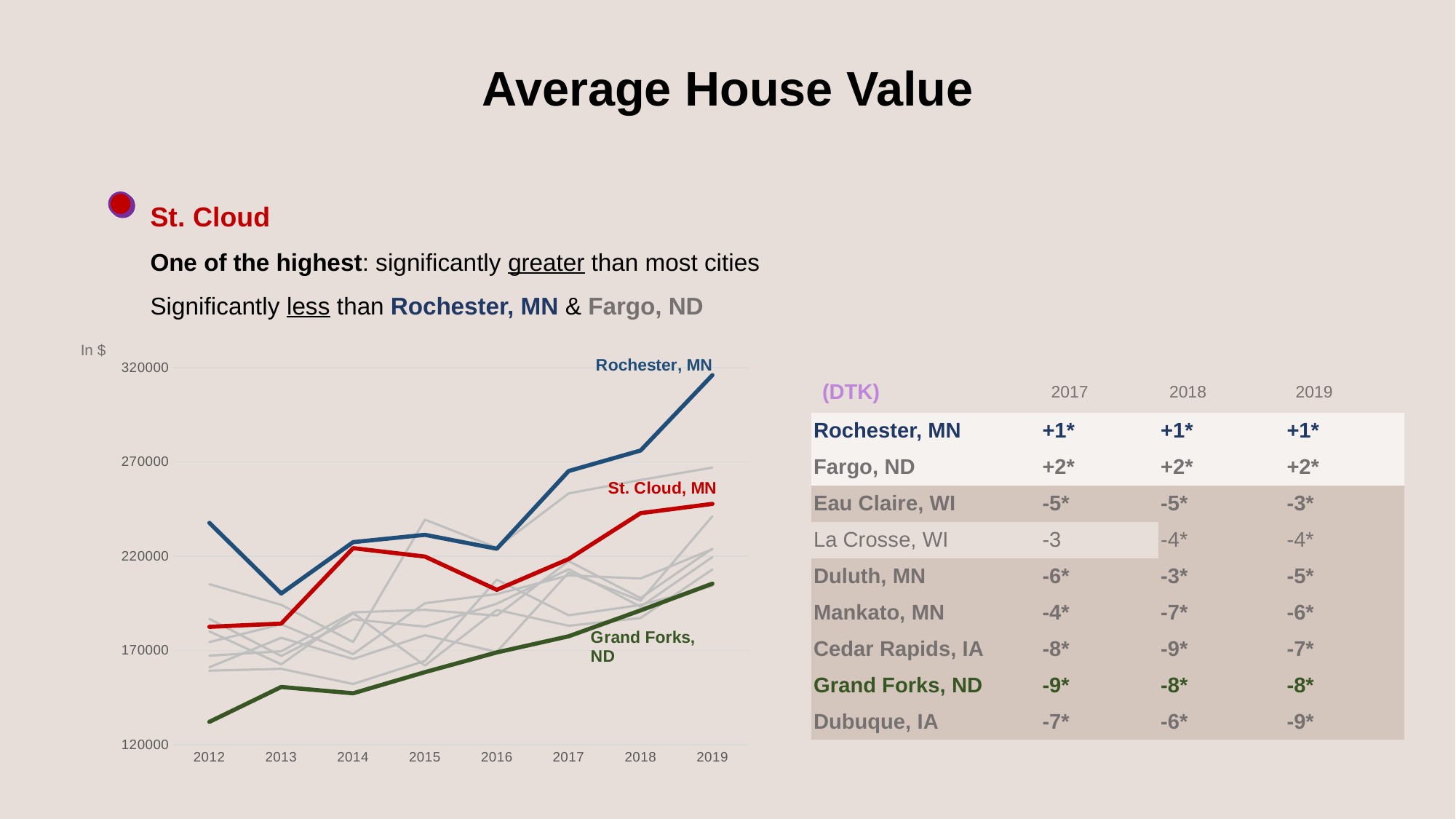

Average House Value
St. Cloud
One of the highest: significantly greater than most cities
Significantly less than Rochester, MN & Fargo, ND

In $

### Chart

| Category | Cedar Rapids, IA | Dubuque, IA | Duluth, MN | Eau Claire, WI | Fargo, ND | Grand Forks, ND | La Crosse, WI | Mankato, MN | Rochester, MN | St. Cloud, MN |
|---|---|---|---|---|---|---|---|---|---|---|
| 2012 | 180092.239262826 | 159252.609470188 | 174411.513118001 | 161079.357988527 | 205107.541668959 | 132096.587688471 | 167219.427273031 | 186737.608341479 | 237639.243066256 | 182521.210170583 |
| 2013 | 162601.22457563 | 160236.428449641 | 183821.741300304 | 176697.274963109 | 194185.533246415 | 150578.698731754 | 169541.847325476 | 167023.419464153 | 200178.697549178 | 184215.119930338 |
| 2014 | 189771.481754145 | 152159.065784051 | 168089.334807527 | 165454.224183387 | 174480.162942079 | 147226.620756658 | 190184.803041032 | 186495.790937997 | 227442.418670438 | 224250.436396323 |
| 2015 | 161969.801078197 | 164454.712745687 | 195036.052998605 | 178057.407407407 | 239350.139492462 | 158470.515833499 | 191526.464261786 | 182604.093336679 | 231302.291330331 | 219772.103583298 |
| 2016 | 191499.660518275 | 207554.176249216 | 199882.01673811 | 169187.47406639 | 224453.233869506 | 168953.456478109 | 188458.438724946 | 194785.67179846 | 223922.354014599 | 202144.822740339 |
| 2017 | 183050.130827148 | 188613.877327752 | 209789.211374963 | 211342.069758145 | 253267.884752139 | 177494.777172048 | 217353.290892646 | 213100.021409609 | 265145.428619833 | 218461.440846406 |
| 2018 | 187176.012272865 | 194097.241069529 | 208150.908225589 | 196388.655968387 | 260400.814791601 | 191217.768747691 | 197758.197850648 | 193159.961685824 | 276037.75747251 | 242808.282589084 |
| 2019 | 212931.325962392 | 204240.062369596 | 223680.605449041 | 241181.628170611 | 266993.589025756 | 205399.305833182 | 224018.192311392 | 219499.388535902 | 316050.023257522 | 247724.911254959 |
| (DTK) | 2017 | 2018 | 2019 |
| --- | --- | --- | --- |
| Rochester, MN | +1\* | +1\* | +1\* |
| Fargo, ND | +2\* | +2\* | +2\* |
| Eau Claire, WI | -5\* | -5\* | -3\* |
| La Crosse, WI | -3 | -4\* | -4\* |
| Duluth, MN | -6\* | -3\* | -5\* |
| Mankato, MN | -4\* | -7\* | -6\* |
| Cedar Rapids, IA | -8\* | -9\* | -7\* |
| Grand Forks, ND | -9\* | -8\* | -8\* |
| Dubuque, IA | -7\* | -6\* | -9\* |